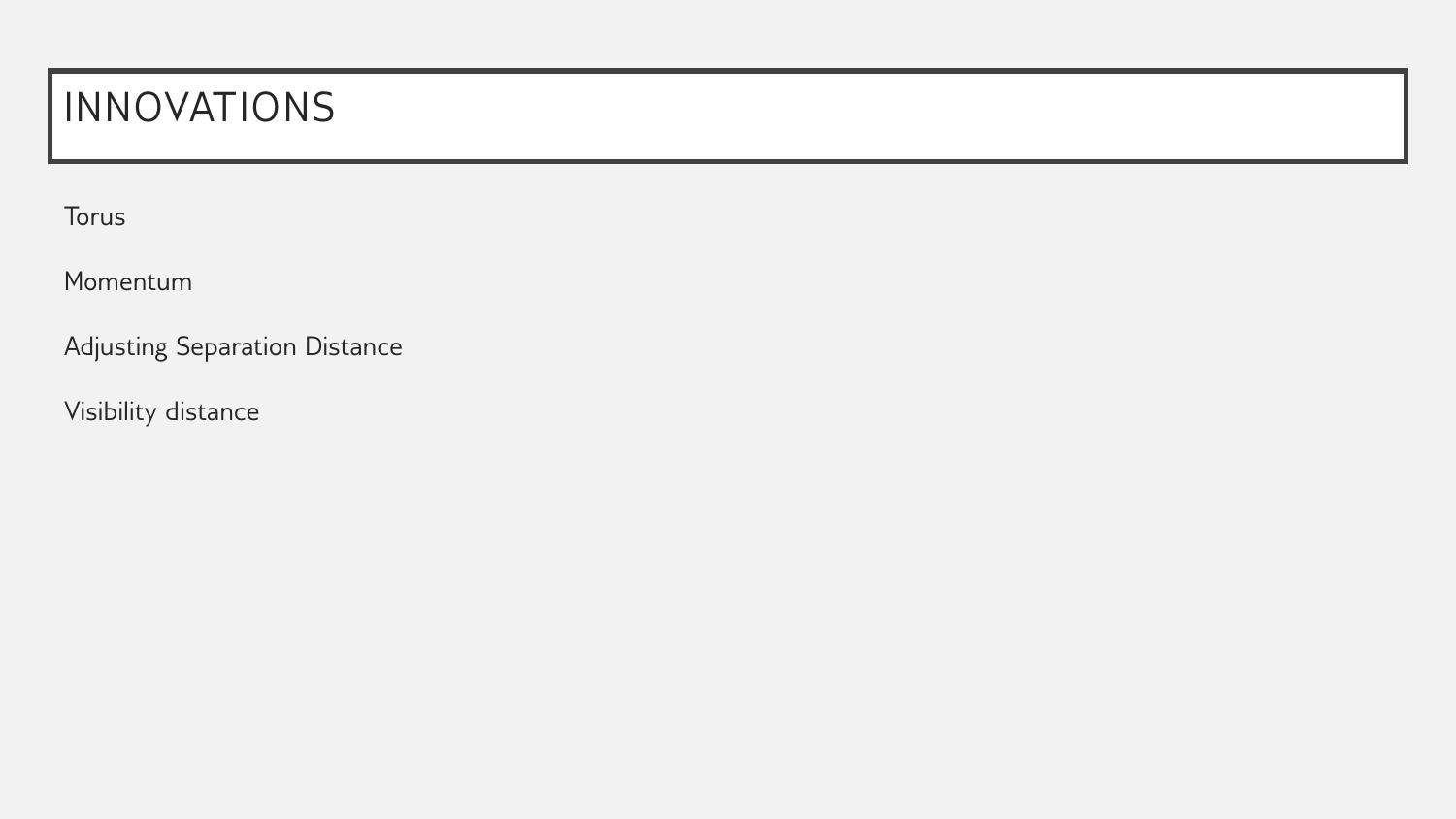

# Innovations
Torus
Momentum
Adjusting Separation Distance
Visibility distance